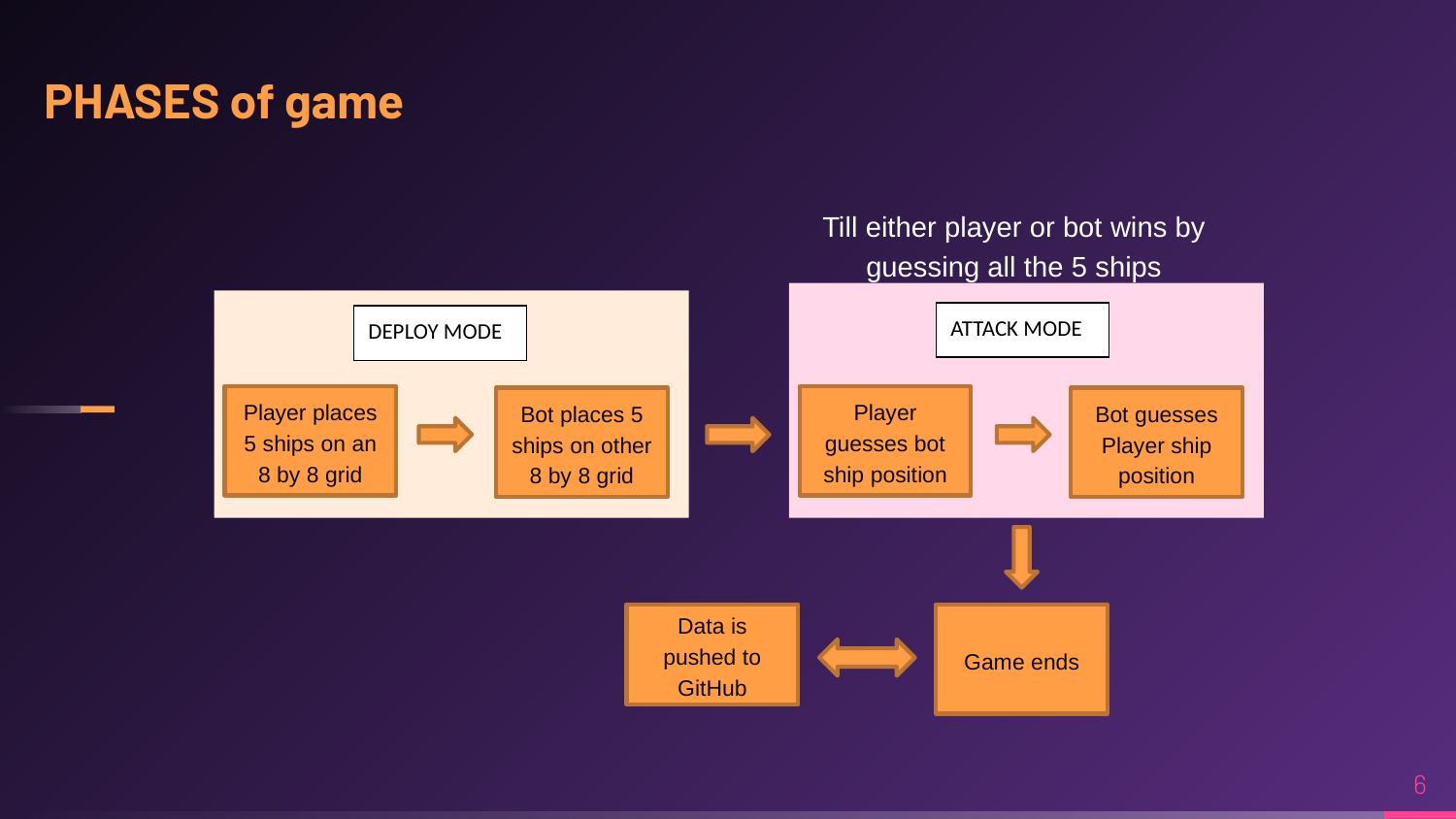

PHASES of game

Till either player or bot wins by guessing all the 5 ships

ATTACK MODE
DEPLOY MODE
Player places 5 ships on an 8 by 8 grid
Player guesses bot ship position
Bot places 5 ships on other 8 by 8 grid
Bot guesses Player ship position

Data is pushed to GitHub
Game ends

6